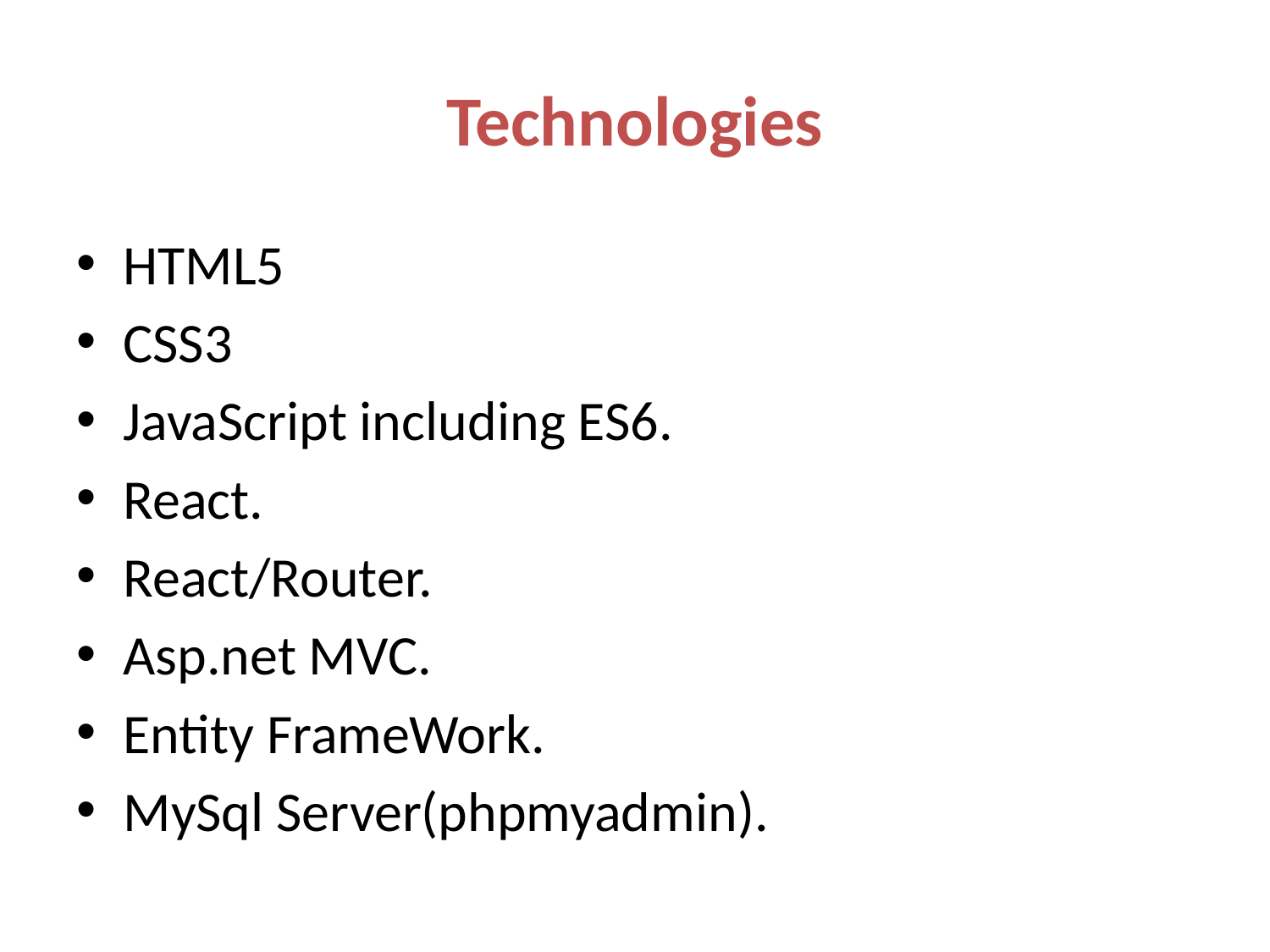

# Technologies
HTML5
CSS3
JavaScript including ES6.
React.
React/Router.
Asp.net MVC.
Entity FrameWork.
MySql Server(phpmyadmin).